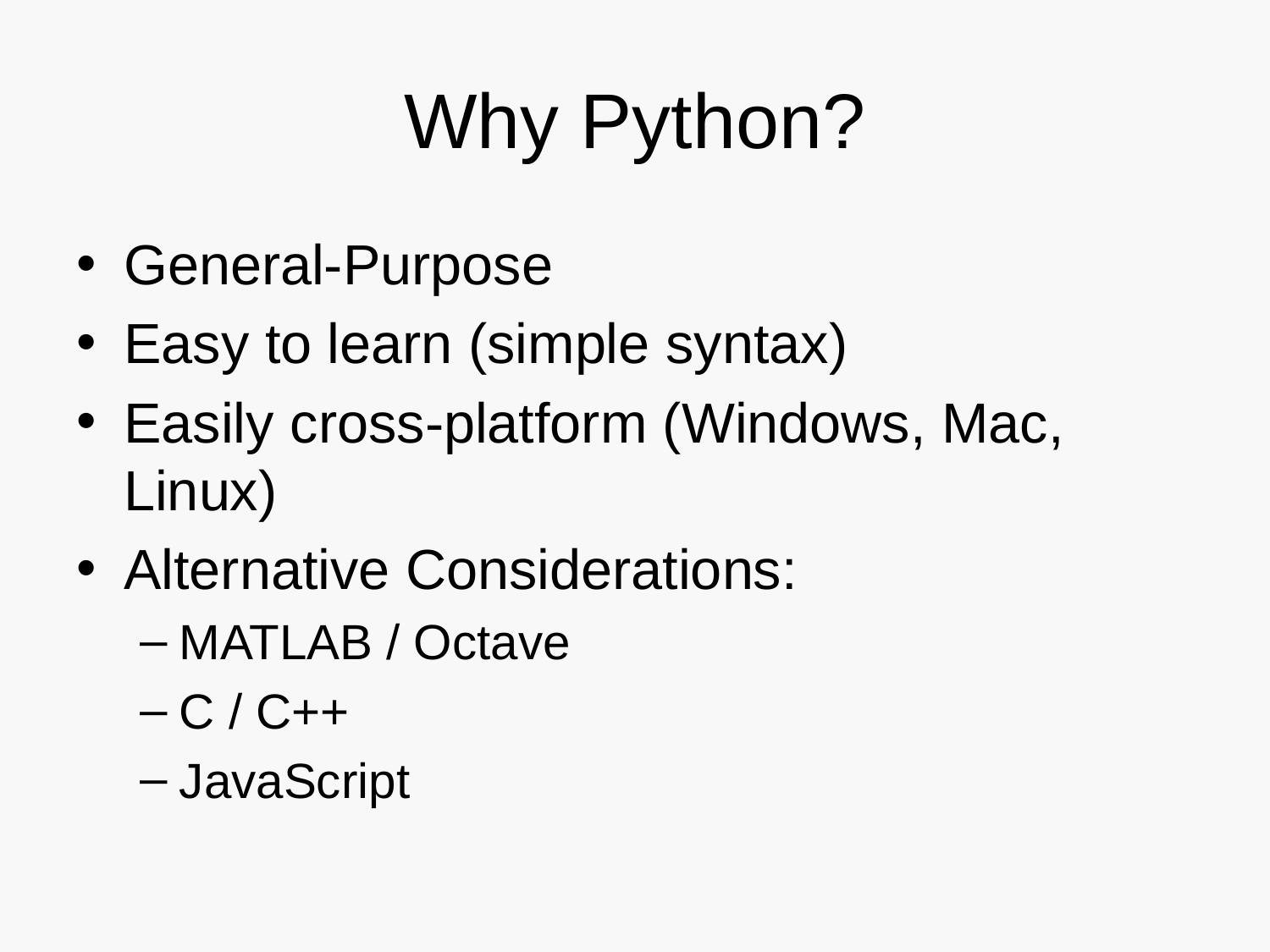

# Why Python?
General-Purpose
Easy to learn (simple syntax)
Easily cross-platform (Windows, Mac, Linux)
Alternative Considerations:
MATLAB / Octave
C / C++
JavaScript